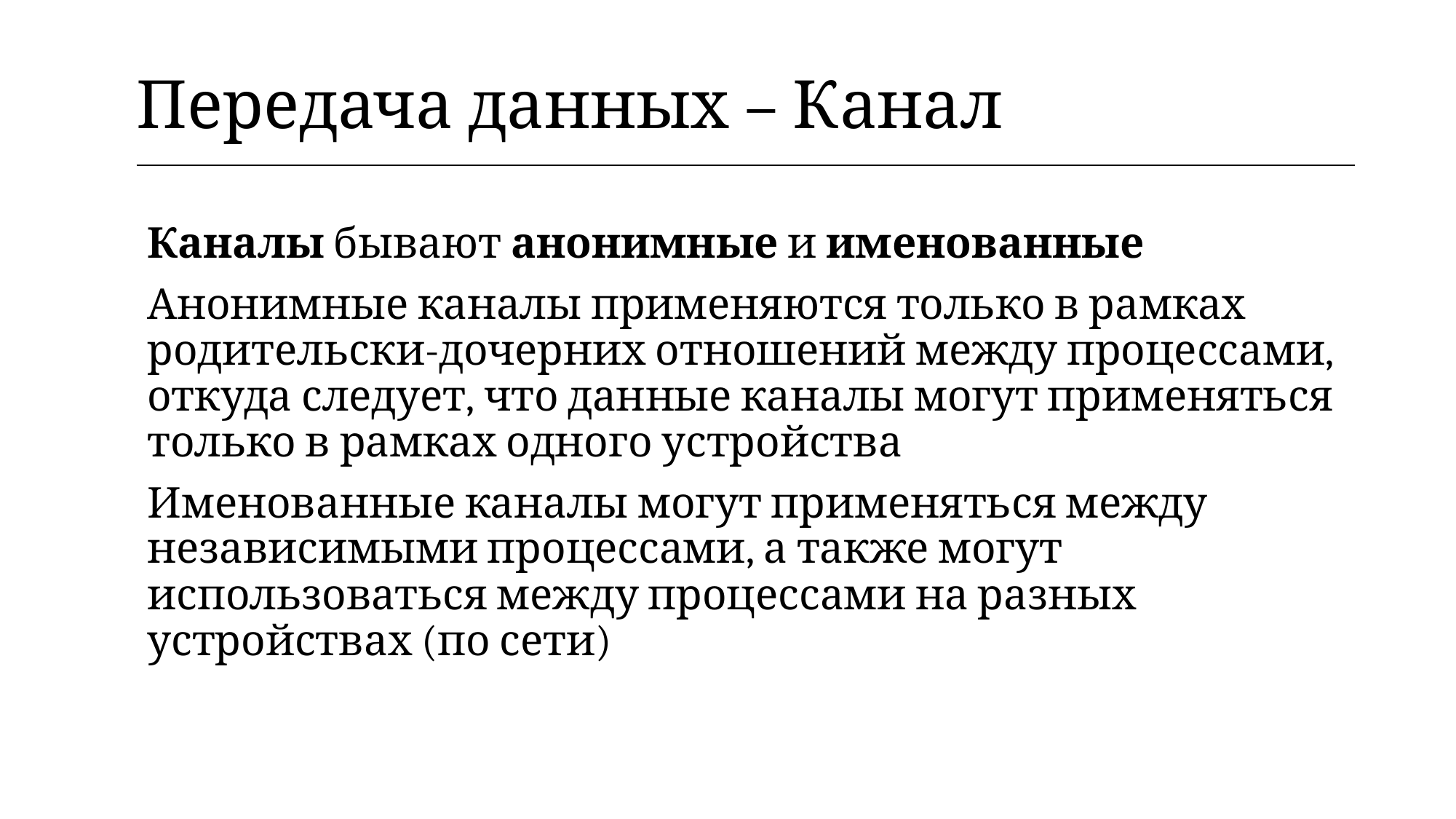

| Передача данных – Канал |
| --- |
Каналы бывают анонимные и именованные
Анонимные каналы применяются только в рамках родительски-дочерних отношений между процессами, откуда следует, что данные каналы могут применяться только в рамках одного устройства
Именованные каналы могут применяться между независимыми процессами, а также могут использоваться между процессами на разных устройствах (по сети)